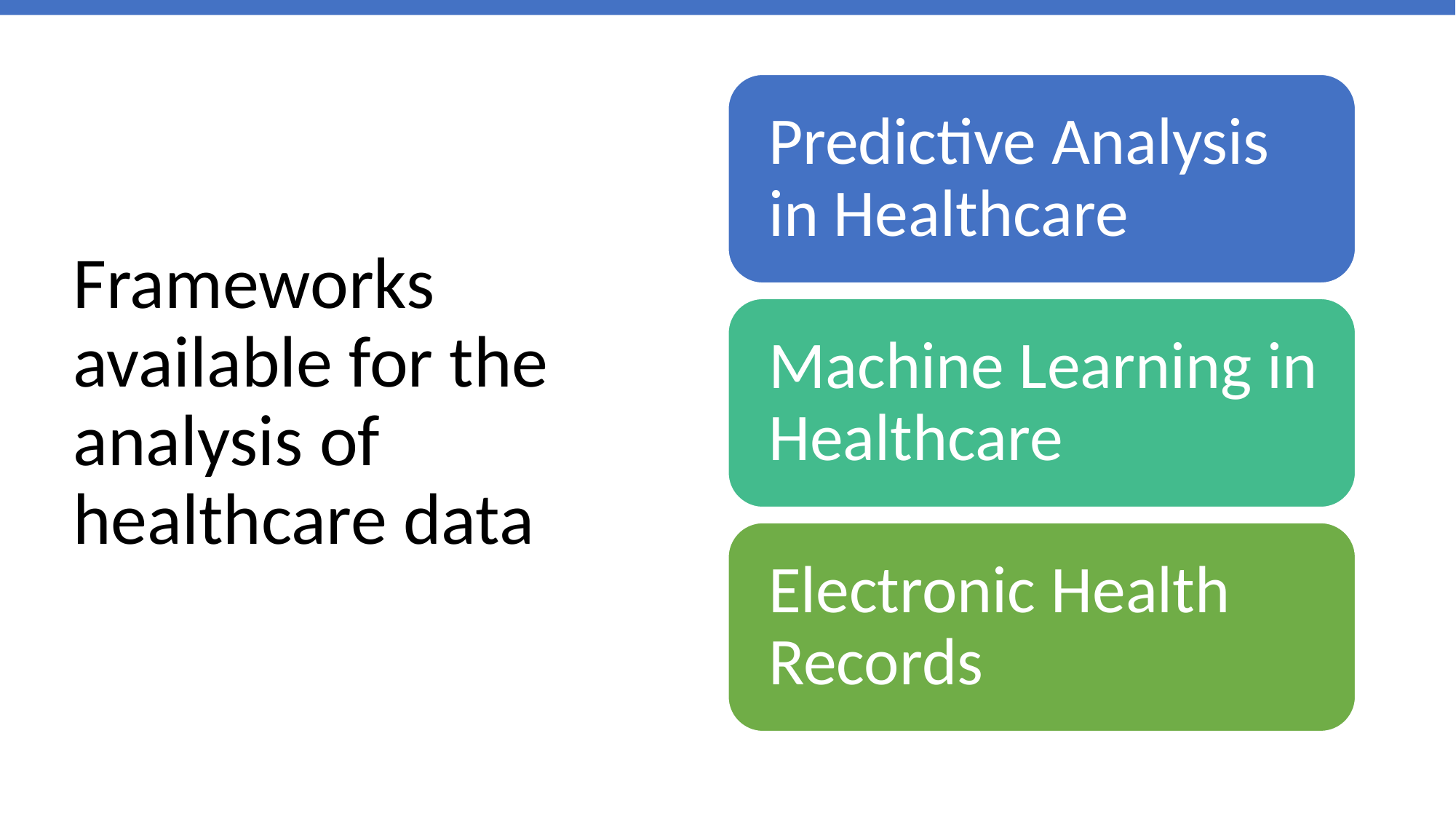

# Frameworks available for the analysis of healthcare data
Predictive Analysis in Healthcare
Machine Learning in Healthcare
Electronic Health Records